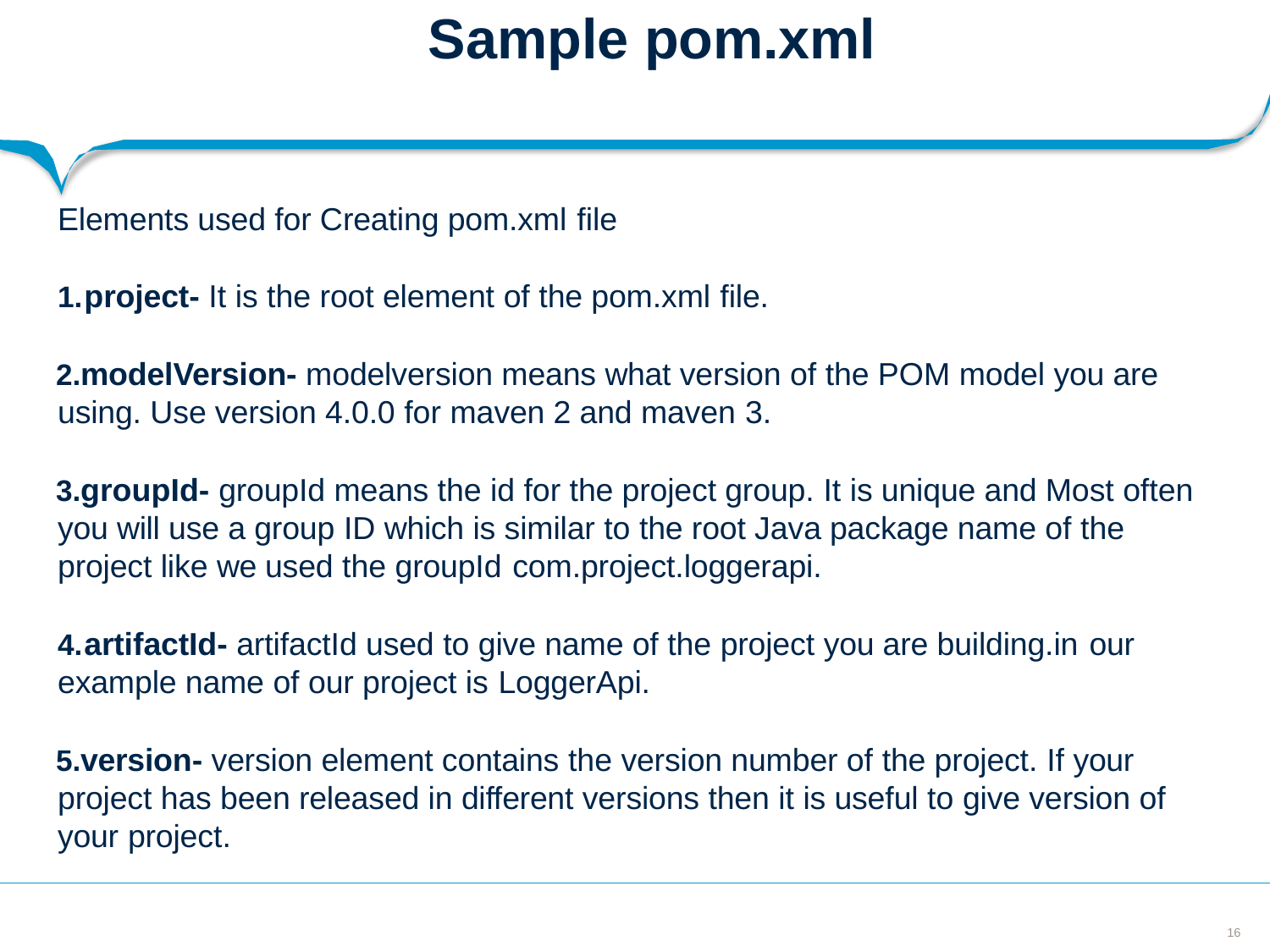

# Sample pom.xml
Elements used for Creating pom.xml file

project- It is the root element of the pom.xml file.

modelVersion- modelversion means what version of the POM model you are  using. Use version 4.0.0 for maven 2 and maven 3.

groupId- groupId means the id for the project group. It is unique and Most often  you will use a group ID which is similar to the root Java package name of the  project like we used the groupId com.project.loggerapi.

artifactId- artifactId used to give name of the project you are building.in our
example name of our project is LoggerApi.

version- version element contains the version number of the project. If your  project has been released in different versions then it is useful to give version of  your project.
16